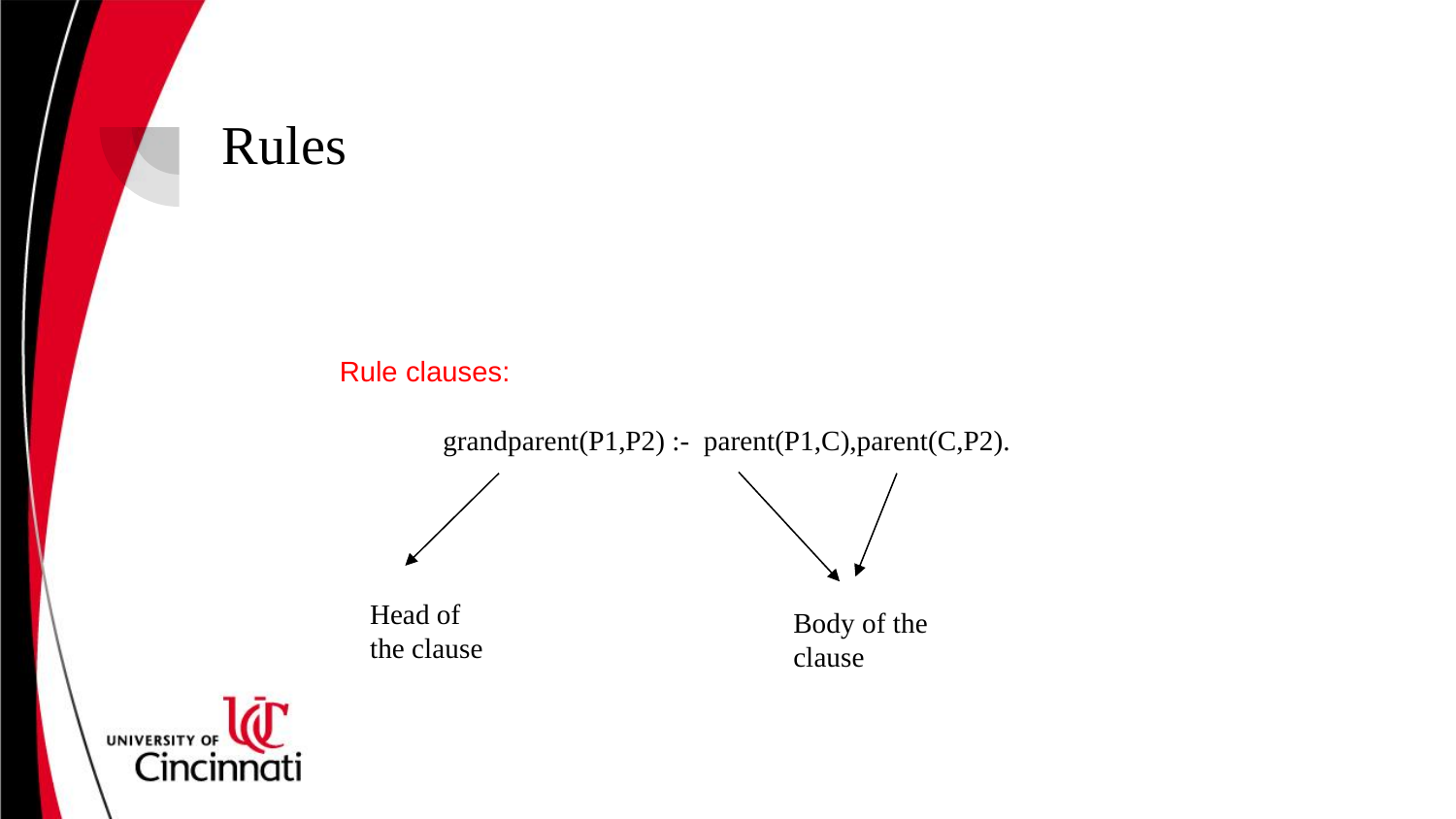

# Rules

Rule clauses:
grandparent(P1,P2) :-  parent(P1,C),parent(C,P2).

Head of the clause
Body of the clause